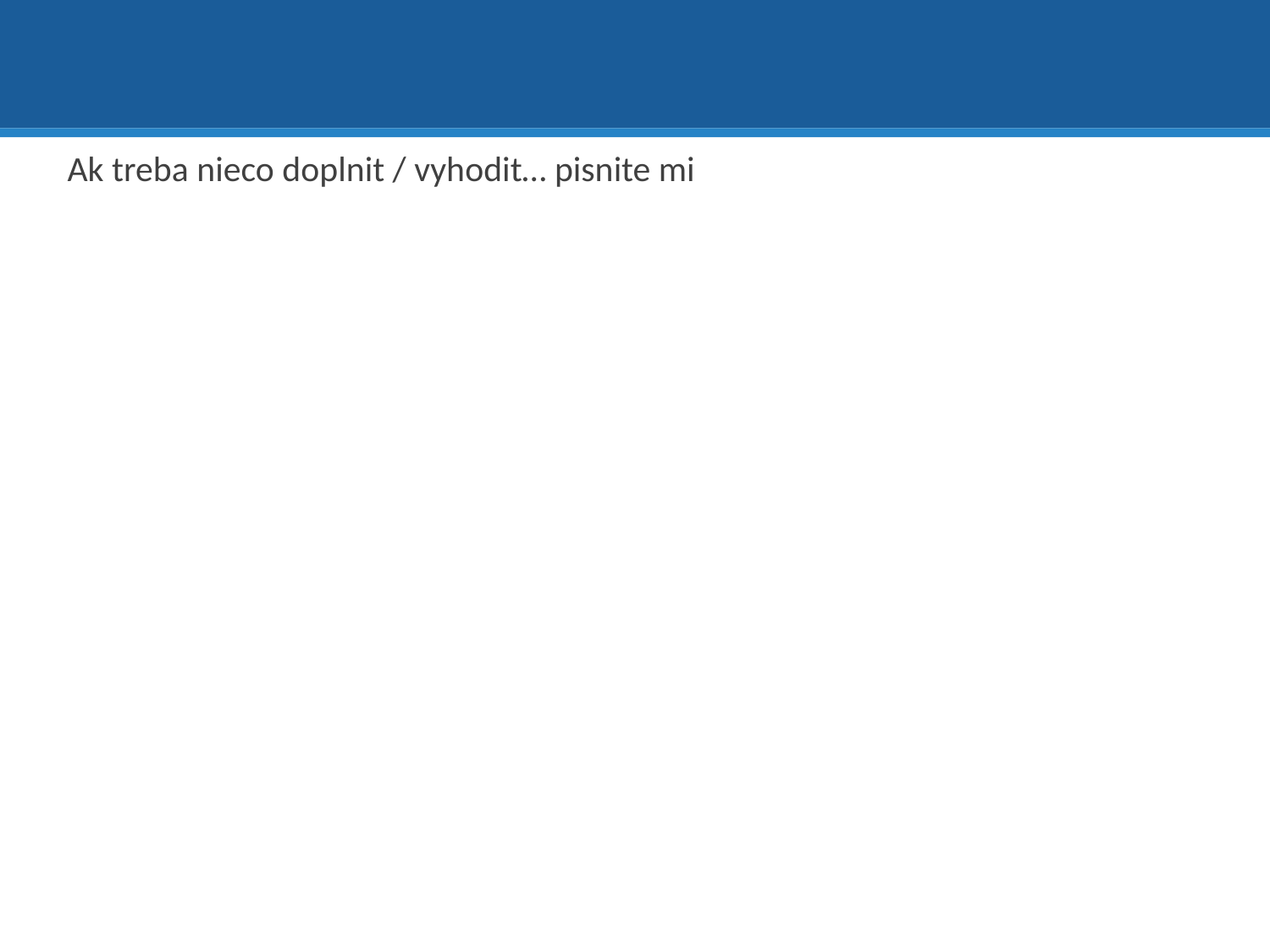

#
Ak treba nieco doplnit / vyhodit… pisnite mi